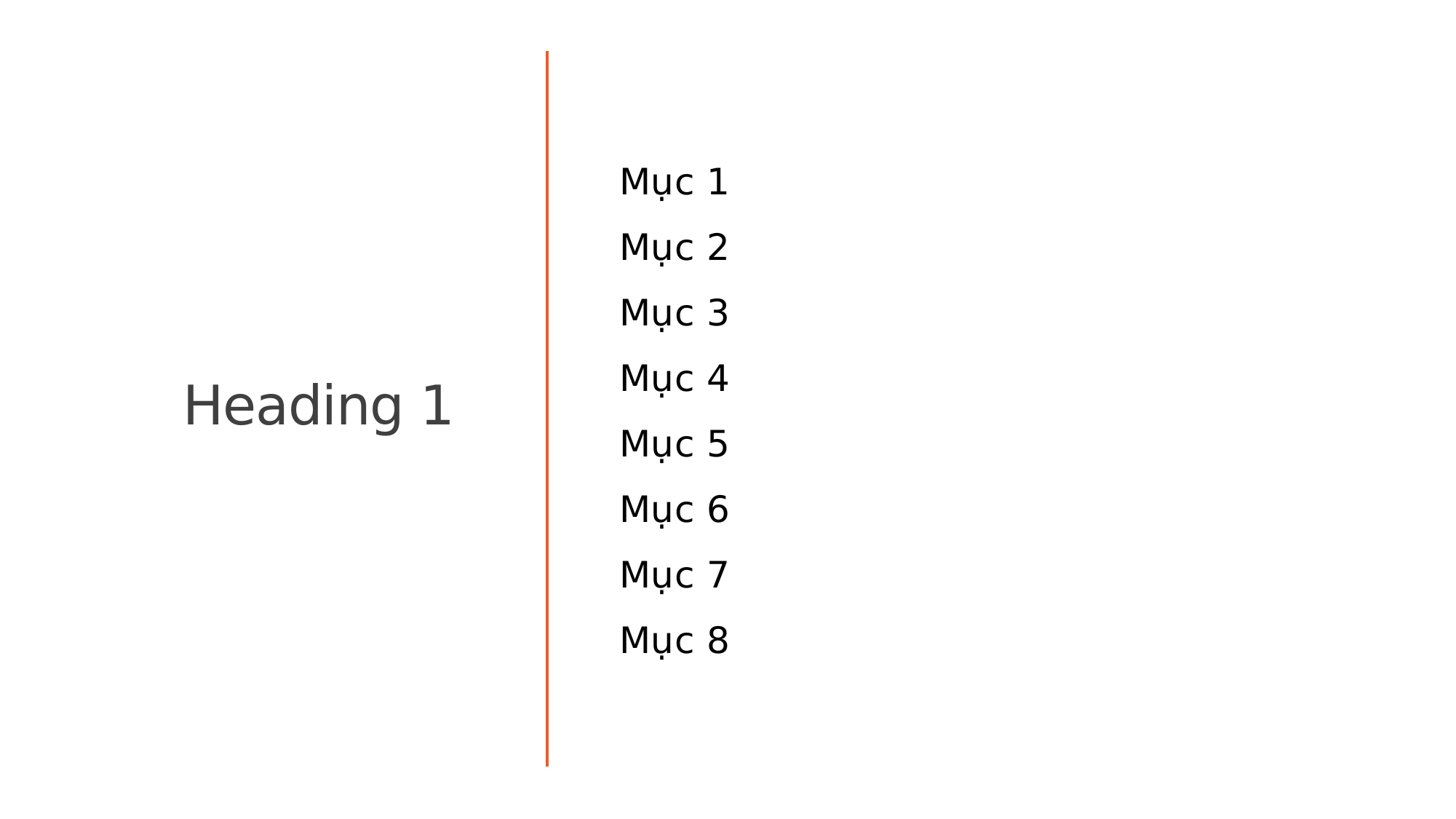

# Mục 1 Mục 2 Mục 3 Mục 4 Mục 5 Mục 6 Mục 7 Mục 8
Heading 1